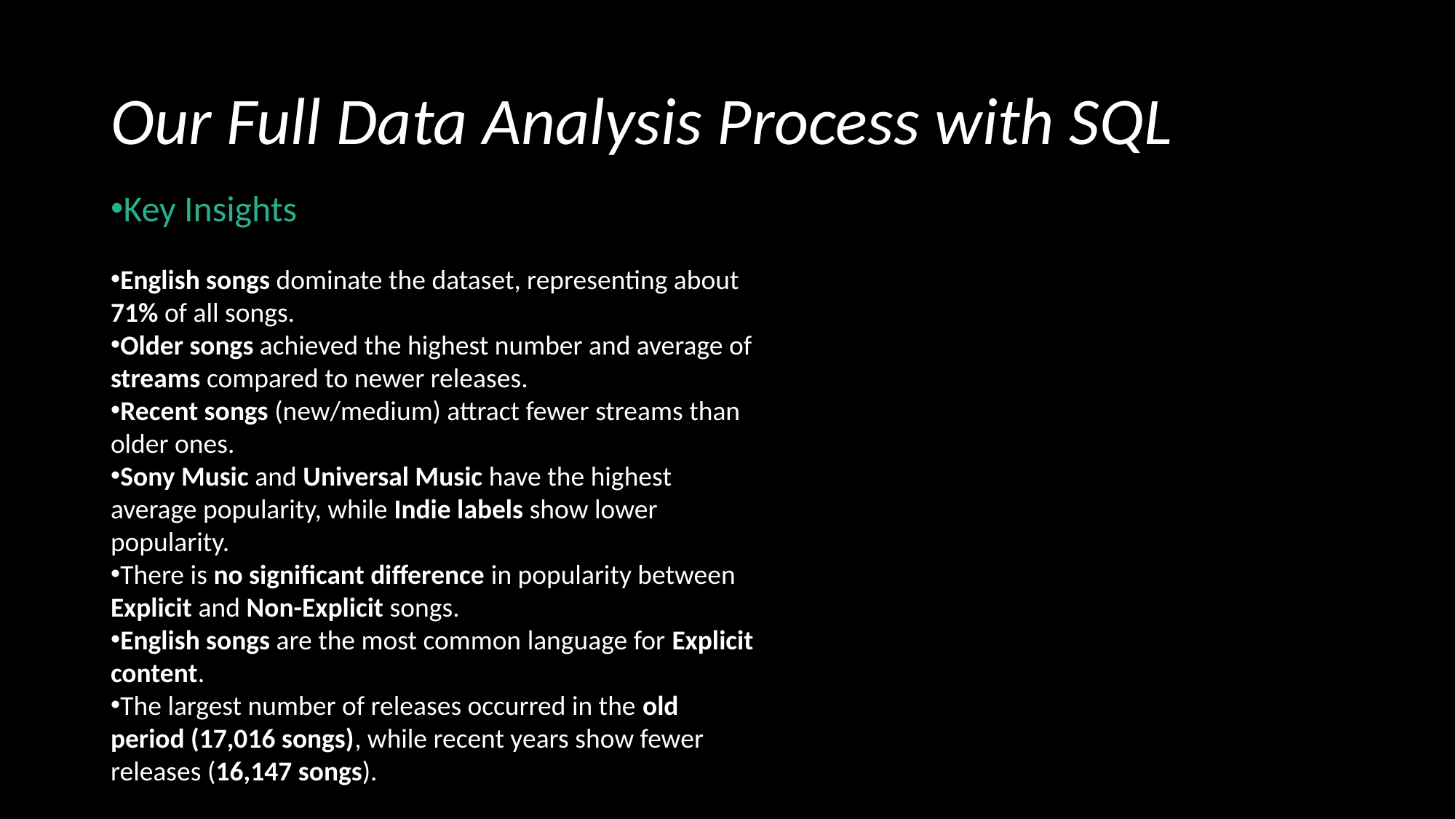

# Our Full Data Analysis Process with SQL
Key Insights

English songs dominate the dataset, representing about 71% of all songs.
Older songs achieved the highest number and average of streams compared to newer releases.
Recent songs (new/medium) attract fewer streams than older ones.
Sony Music and Universal Music have the highest average popularity, while Indie labels show lower popularity.
There is no significant difference in popularity between Explicit and Non-Explicit songs.
English songs are the most common language for Explicit content.
The largest number of releases occurred in the old period (17,016 songs), while recent years show fewer releases (16,147 songs).